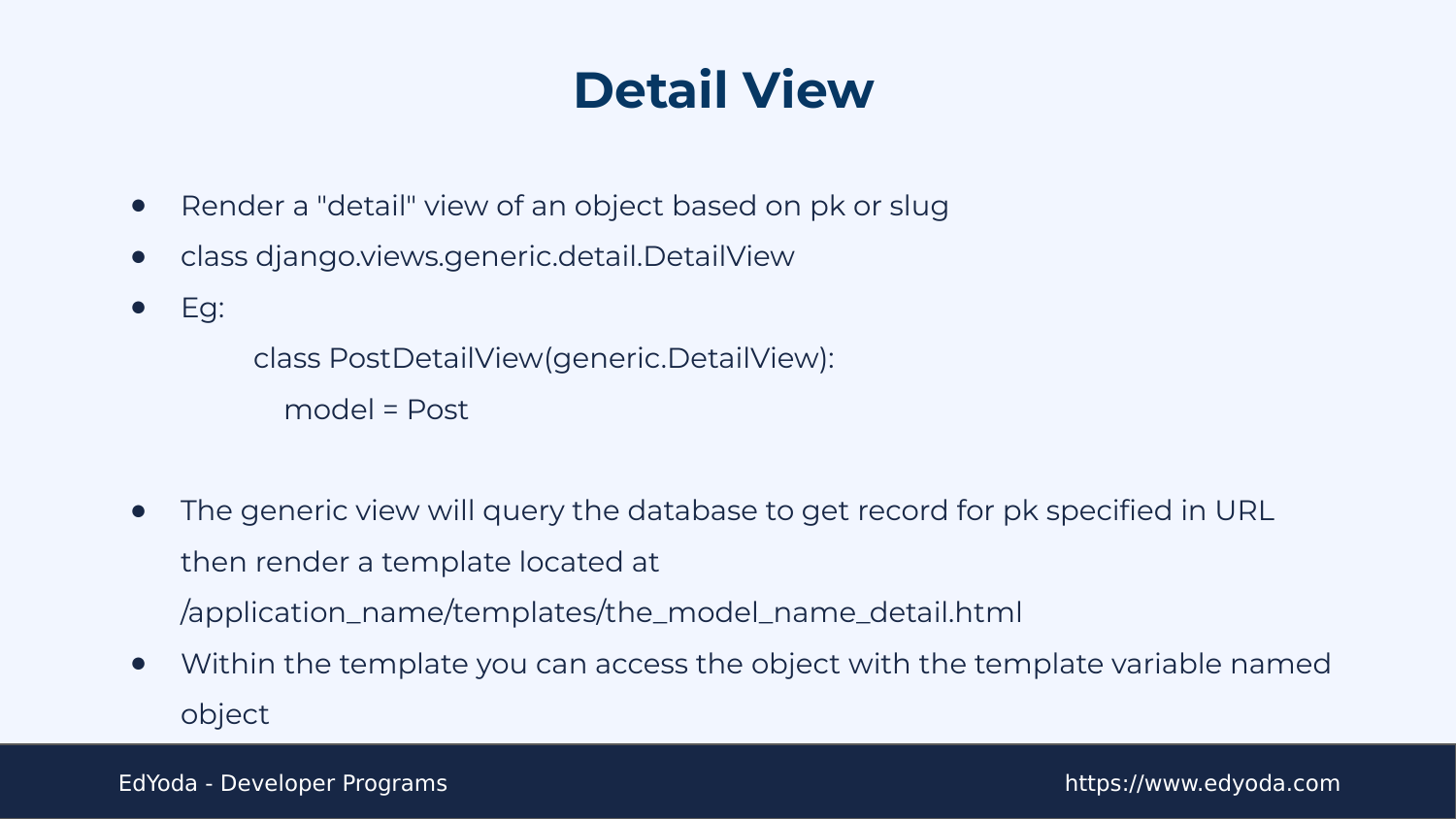

# Detail View

Render a "detail" view of an object based on pk or slug
class django.views.generic.detail.DetailView
Eg:
class PostDetailView(generic.DetailView):
    model = Post

The generic view will query the database to get record for pk specified in URL then render a template located at /application_name/templates/the_model_name_detail.html
Within the template you can access the object with the template variable named object

EdYoda - Developer Programs
https://www.edyoda.com